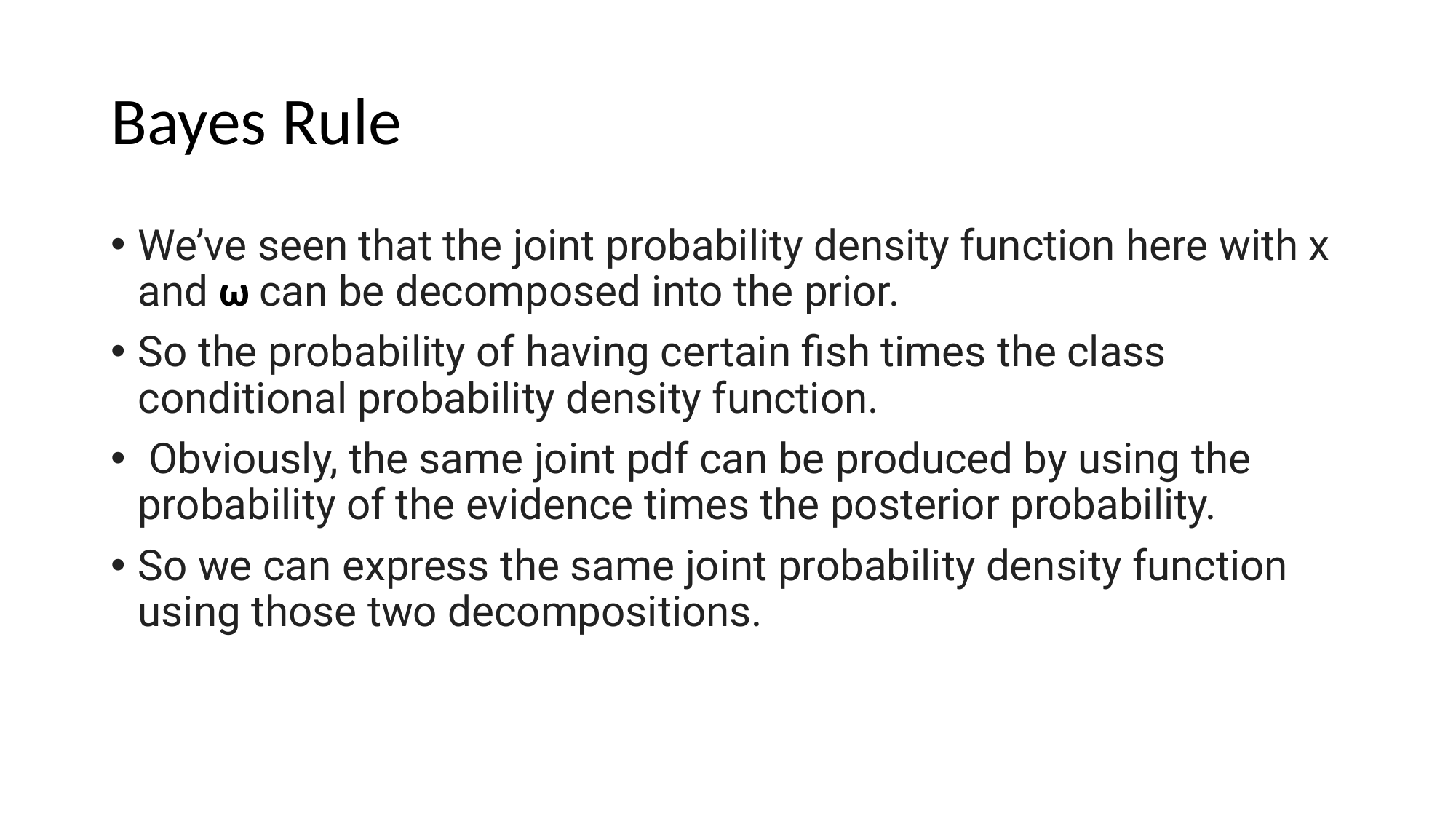

# Bayes Rule
We’ve seen that the joint probability density function here with x and ω can be decomposed into the prior.
So the probability of having certain fish times the class conditional probability density function.
 Obviously, the same joint pdf can be produced by using the probability of the evidence times the posterior probability.
So we can express the same joint probability density function using those two decompositions.